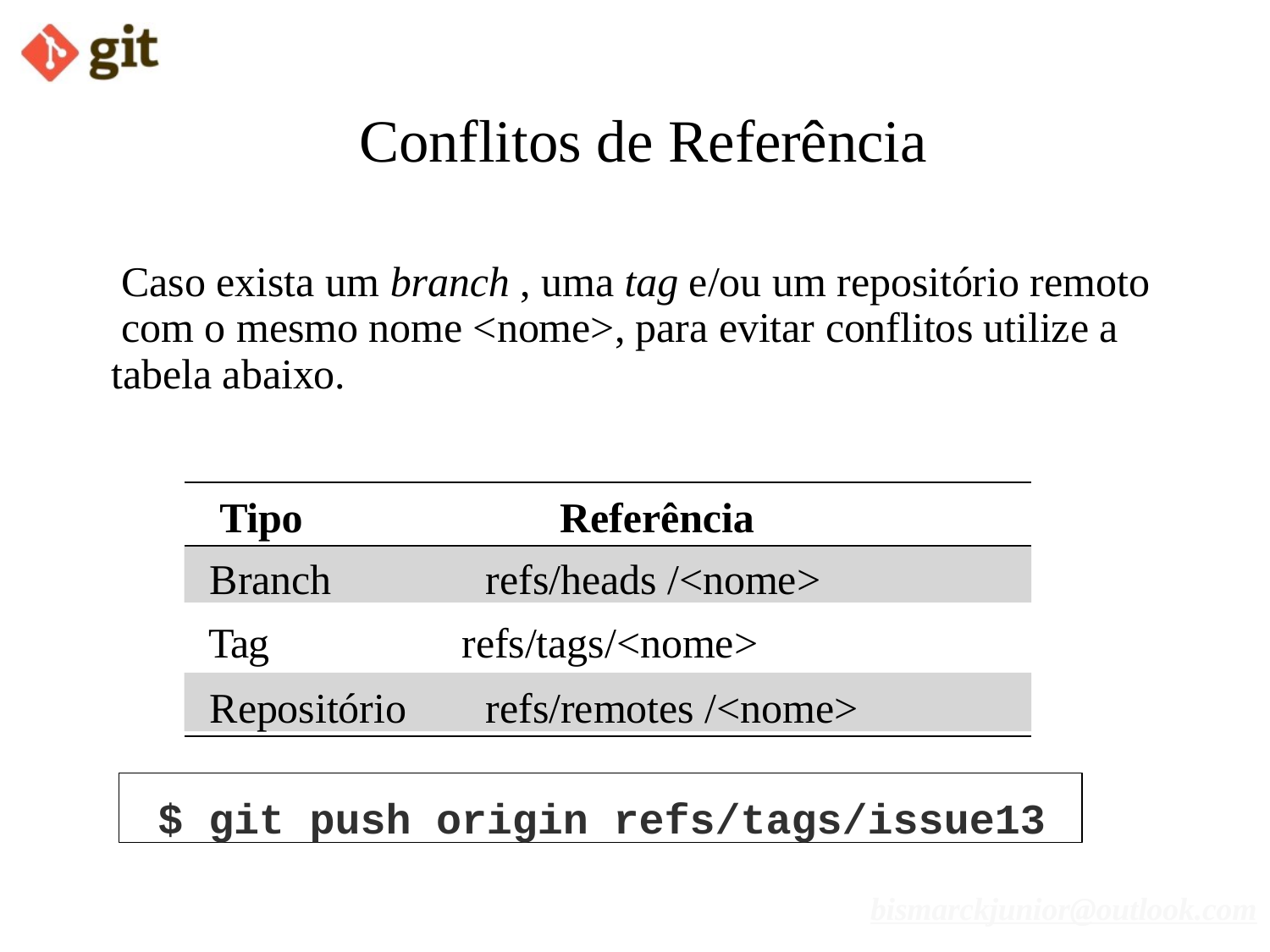

# Conflitos de Referência
Caso exista um branch , uma tag e/ou um repositório remoto  com o mesmo nome <nome>, para evitar conflitos utilize a  tabela abaixo.

Tipo	Referência

Branch	refs/heads /<nome>
Tag	refs/tags/<nome>
Repositório	refs/remotes /<nome>

$ git push origin refs/tags/issue13
bismarckjunior@outlook.com